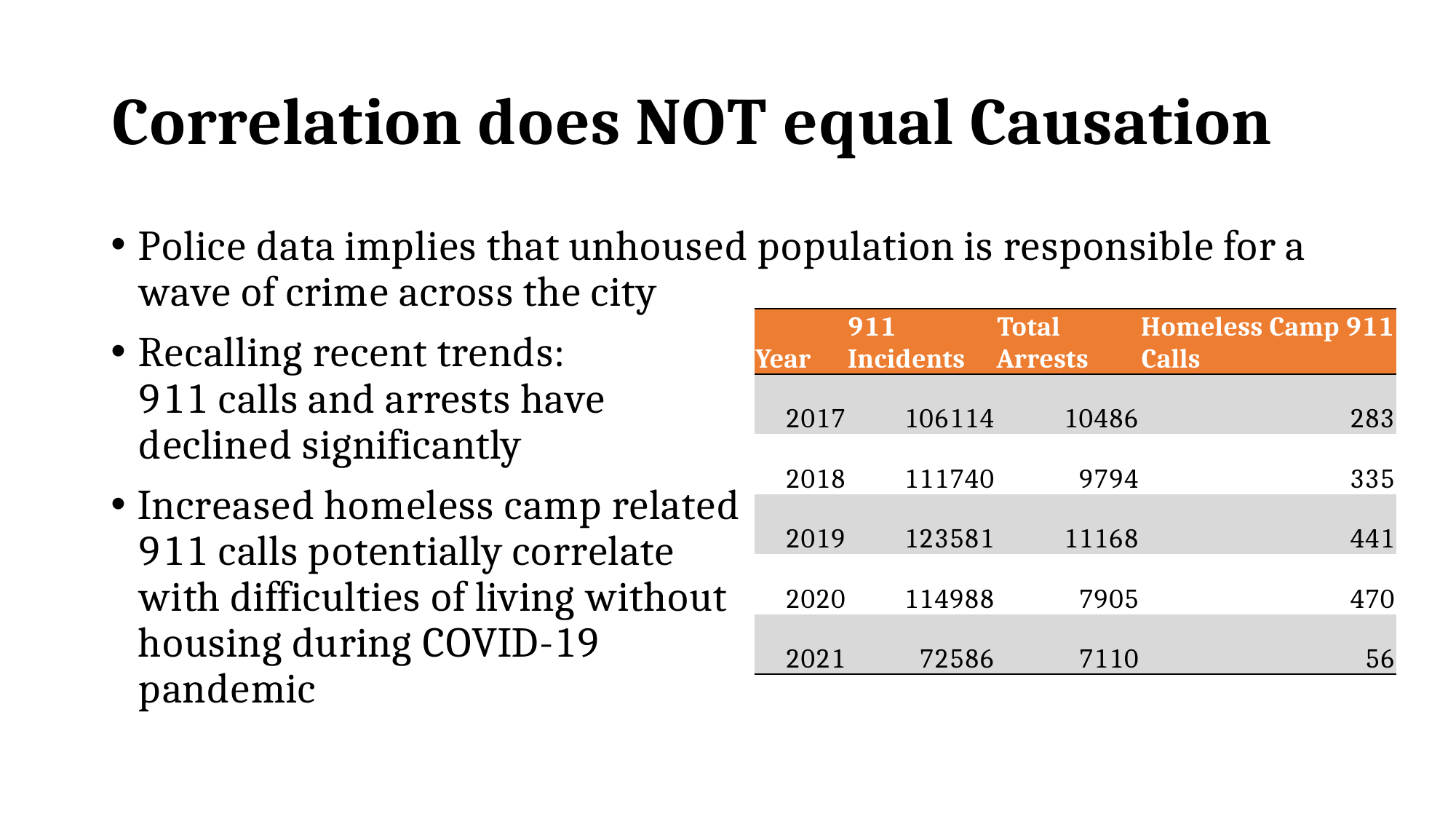

# Correlation does NOT equal Causation
Police data implies that unhoused population is responsible for a wave of crime across the city
Recalling recent trends:
911 calls and arrests have
declined significantly
Increased homeless camp related
911 calls potentially correlate
with difficulties of living without
housing during COVID-19
pandemic

| Year | 911 Incidents | Total Arrests | Homeless Camp 911 Calls |
| --- | --- | --- | --- |
| 2017 | 106114 | 10486 | 283 |
| 2018 | 111740 | 9794 | 335 |
| 2019 | 123581 | 11168 | 441 |
| 2020 | 114988 | 7905 | 470 |
| 2021 | 72586 | 7110 | 56 |